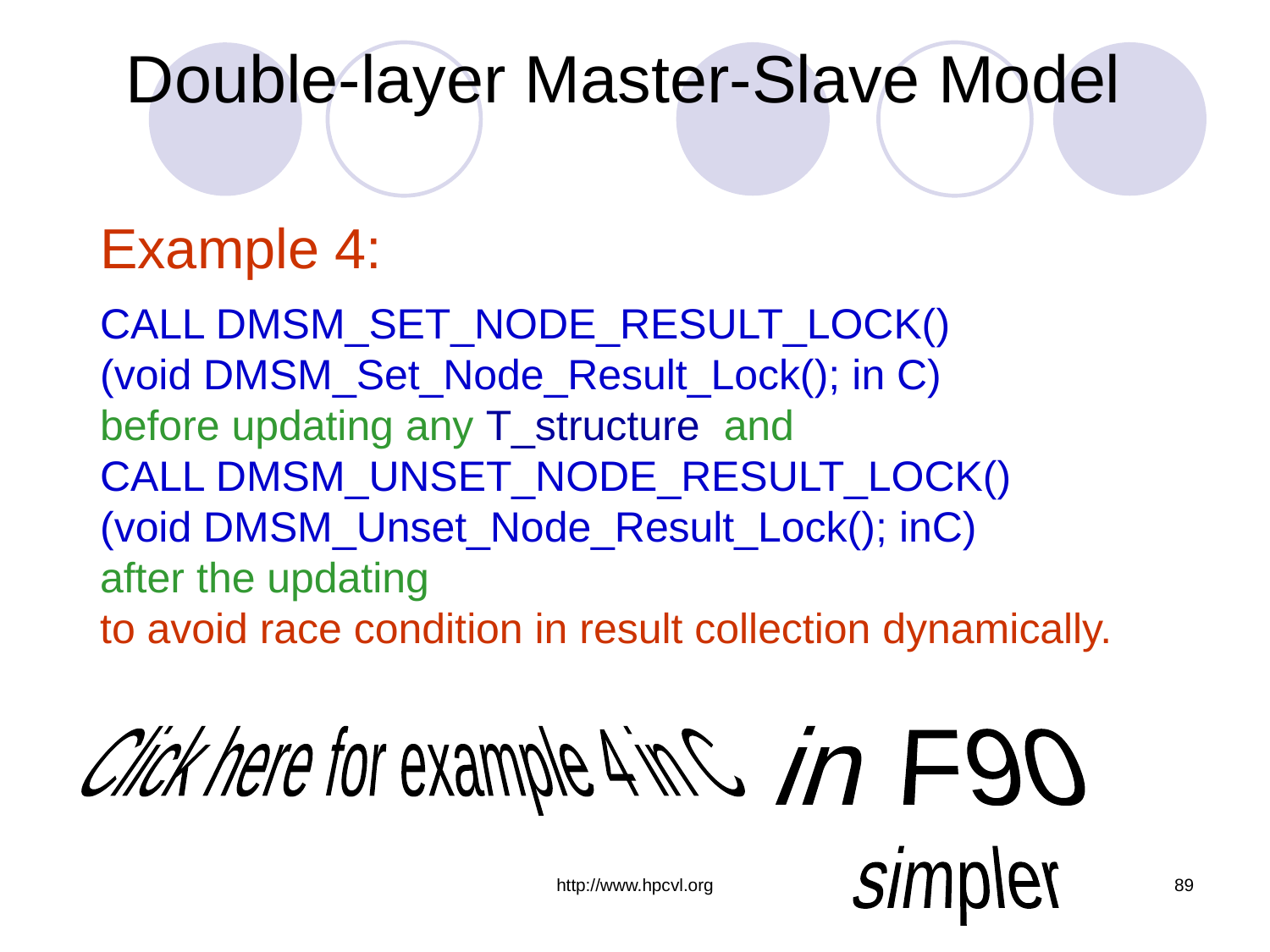

# Double-layer Master-Slave Model
Example 4:

CALL DMSM_SET_NODE_RESULT_LOCK()
(void DMSM_Set_Node_Result_Lock(); in C)
before updating any T_structure  and
CALL DMSM_UNSET_NODE_RESULT_LOCK()
(void DMSM_Unset_Node_Result_Lock(); inC)
after the updating
to avoid race condition in result collection dynamically.

Click here for example 4 in C
 in F90
simpler
http://www.hpcvl.org
89